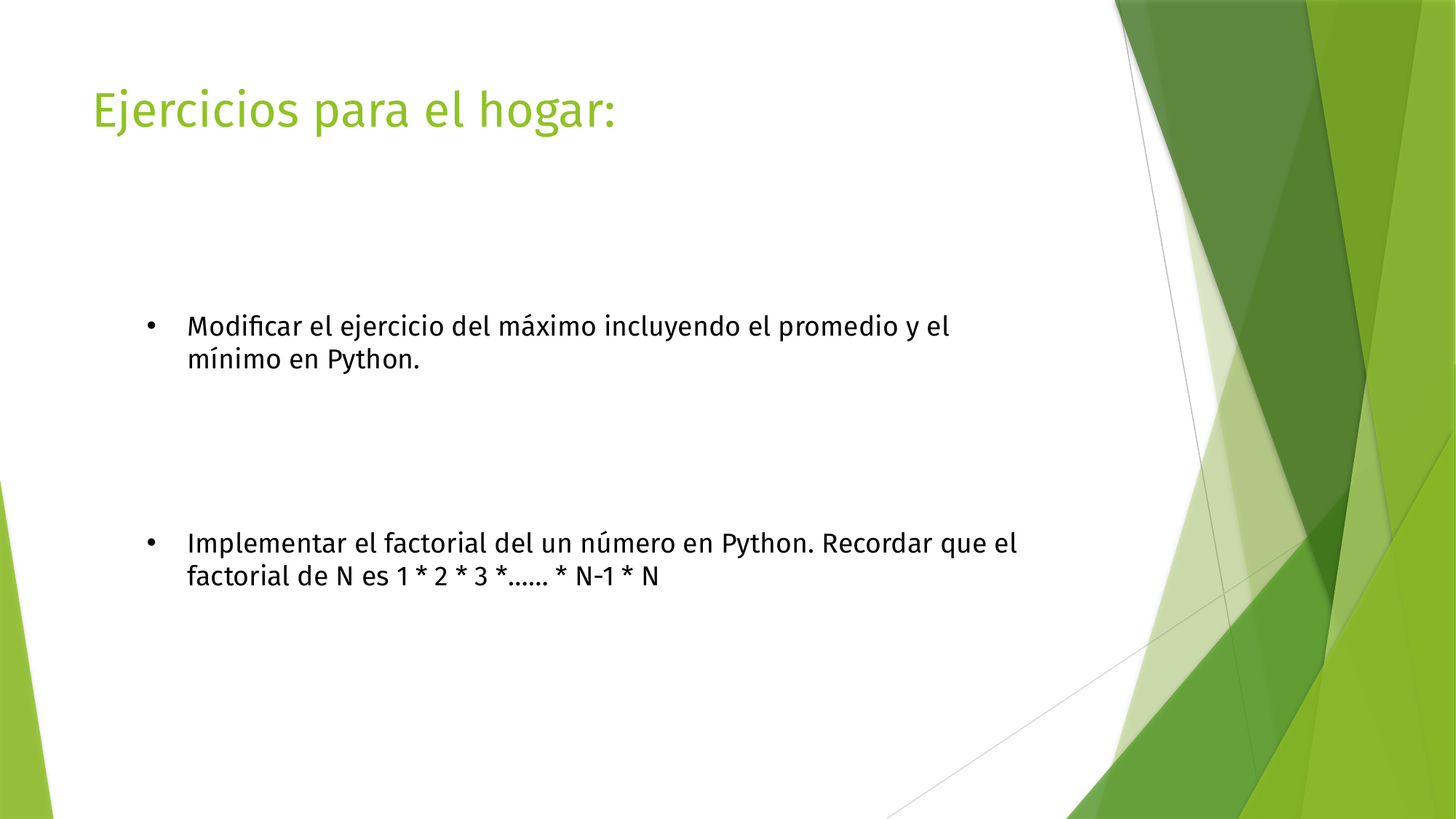

# Ejercicios para el hogar:
Modificar el ejercicio del máximo incluyendo el promedio y el mínimo en Python.
Implementar el factorial del un número en Python. Recordar que el factorial de N es 1 * 2 * 3 *…… * N-1 * N